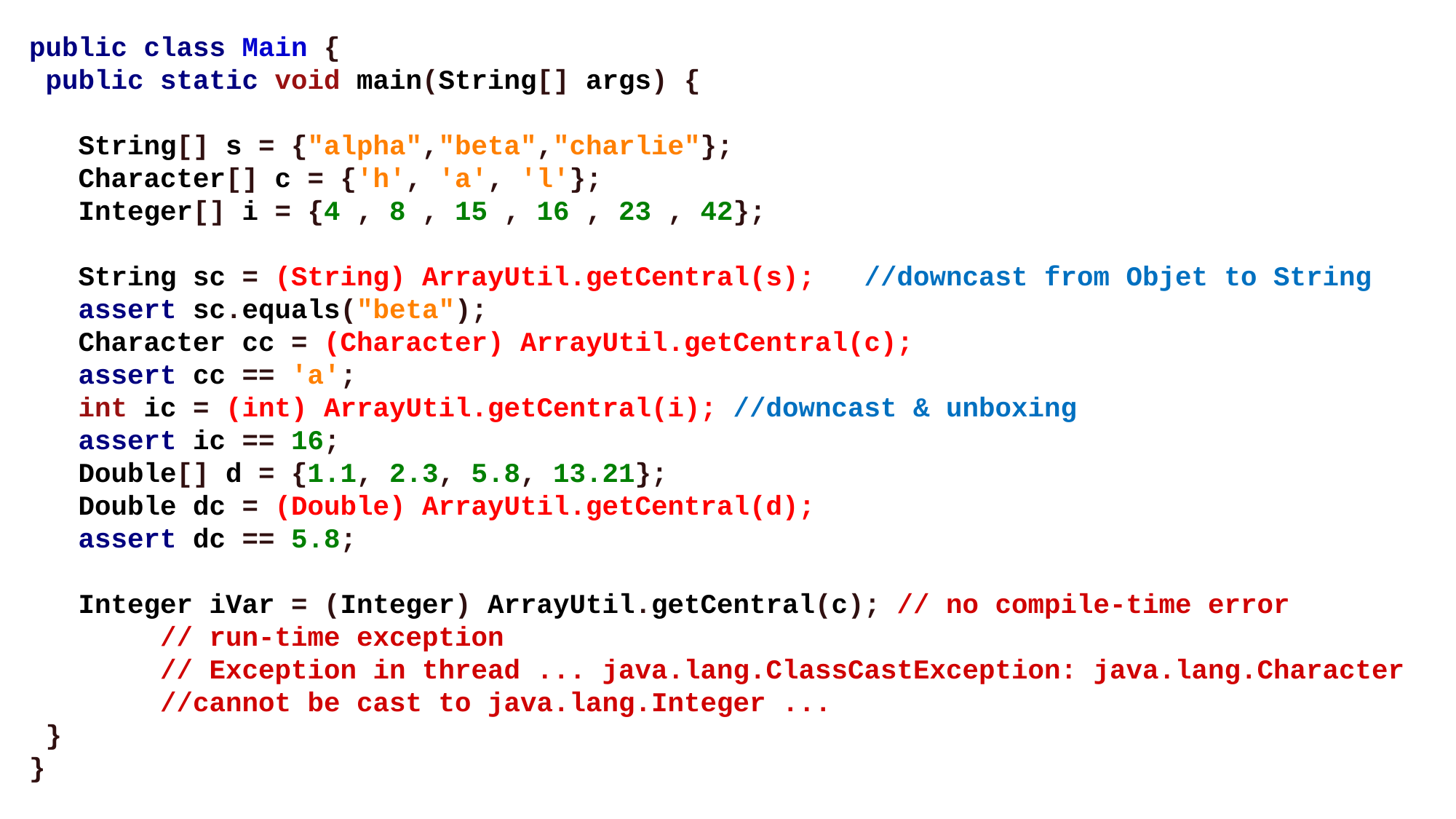

public class Main {
 public static void main(String[] args) {
        
   String[] s = {"alpha","beta","charlie"};
   Character[] c = {'h', 'a', 'l'};
   Integer[] i = {4 , 8 , 15 , 16 , 23 , 42};
        
   String sc = (String) ArrayUtil.getCentral(s);   //downcast from Objet to String
   assert sc.equals("beta");
   Character cc = (Character) ArrayUtil.getCentral(c); 
   assert cc == 'a';
   int ic = (int) ArrayUtil.getCentral(i); //downcast & unboxing
   assert ic == 16;
   Double[] d = {1.1, 2.3, 5.8, 13.21};        
   Double dc = (Double) ArrayUtil.getCentral(d);
   assert dc == 5.8;
        
   Integer iVar = (Integer) ArrayUtil.getCentral(c); // no compile-time error
        // run-time exception
        // Exception in thread ... java.lang.ClassCastException: java.lang.Character         //cannot be cast to java.lang.Integer ...
 }
}